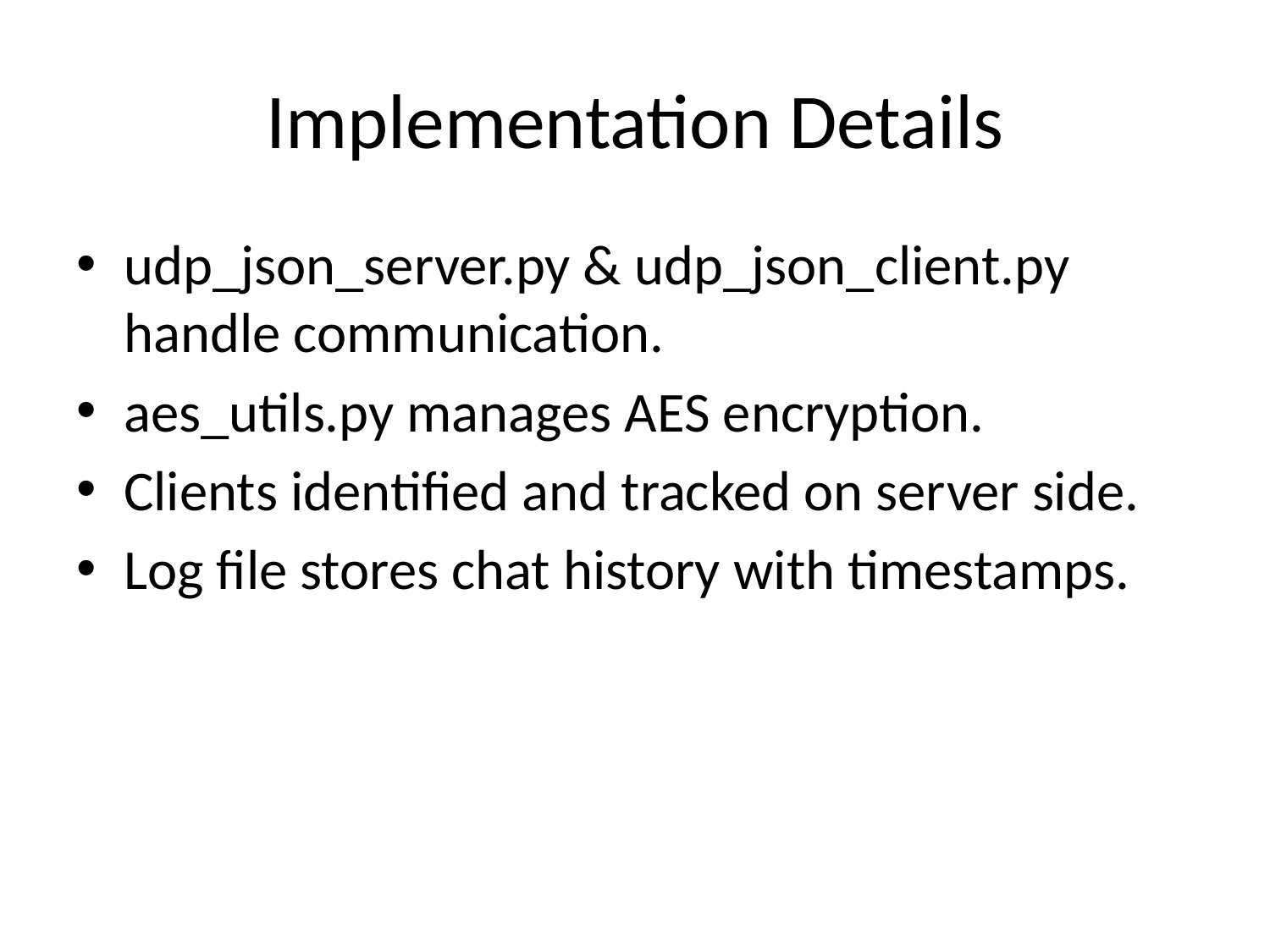

# Implementation Details
udp_json_server.py & udp_json_client.py handle communication.
aes_utils.py manages AES encryption.
Clients identified and tracked on server side.
Log file stores chat history with timestamps.